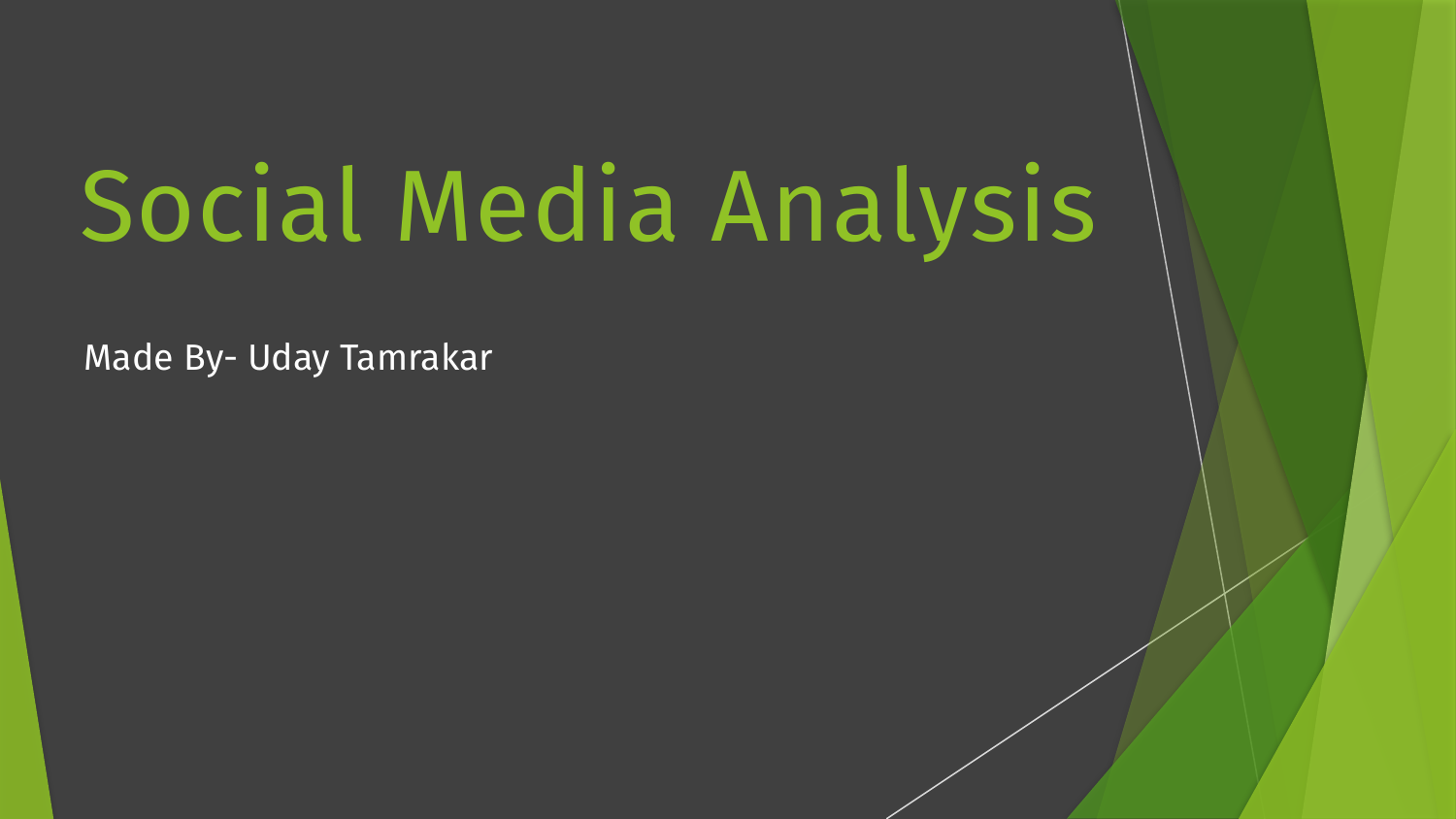

# Social Media Analysis
Made By- Uday Tamrakar